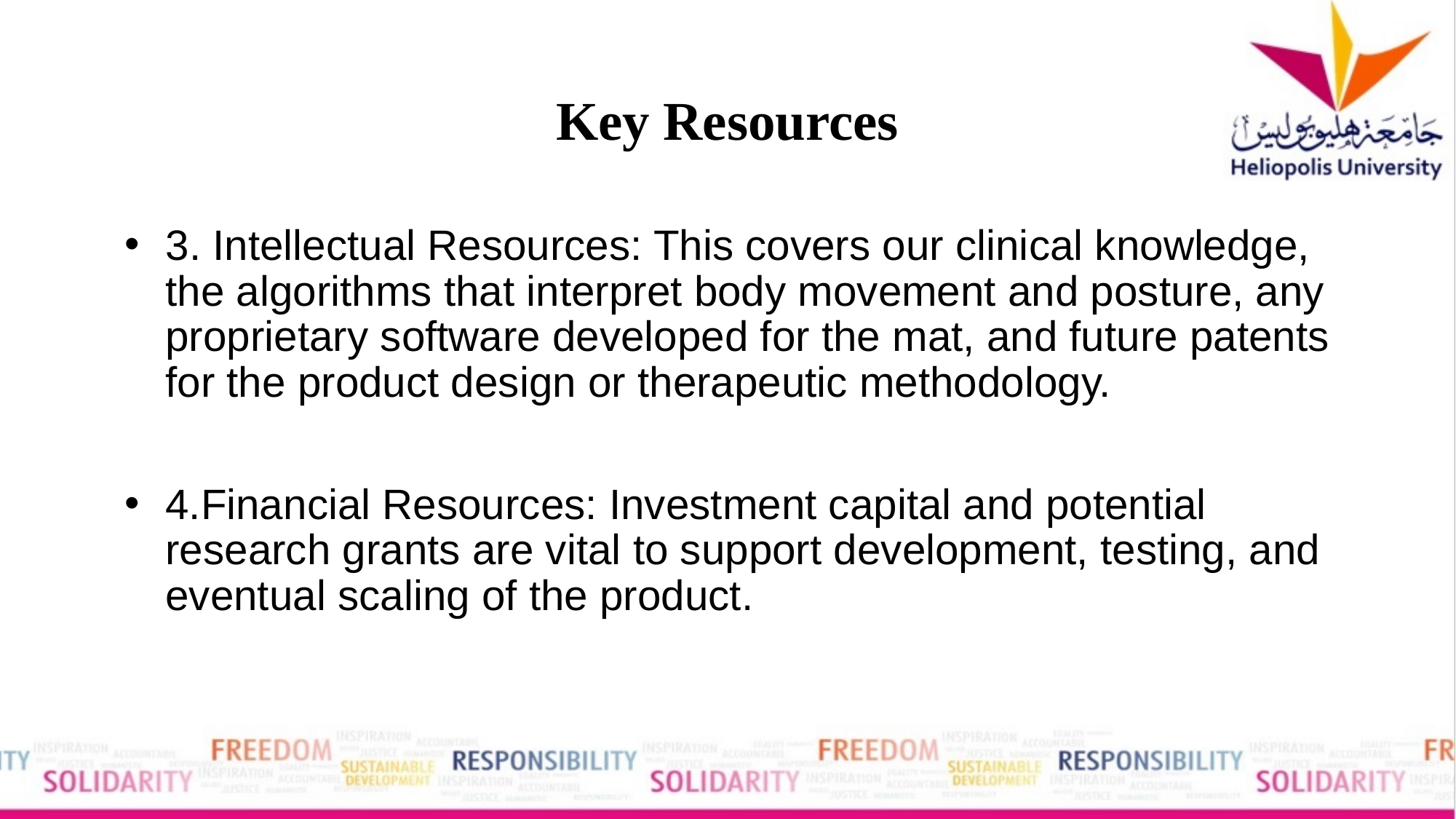

# Key Resources
3. Intellectual Resources: This covers our clinical knowledge, the algorithms that interpret body movement and posture, any proprietary software developed for the mat, and future patents for the product design or therapeutic methodology.

4.Financial Resources: Investment capital and potential research grants are vital to support development, testing, and eventual scaling of the product.